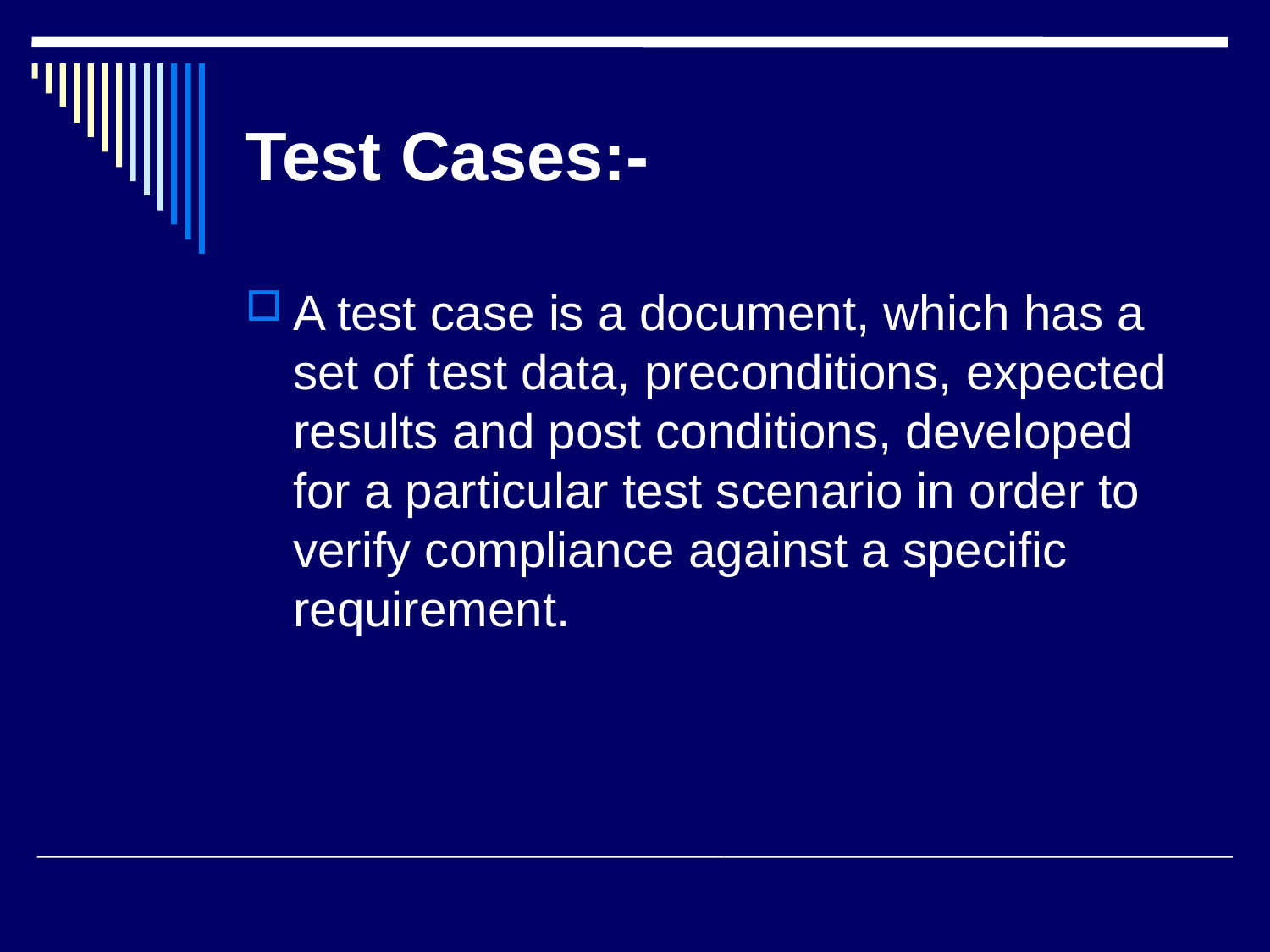

# Test Cases:-
A test case is a document, which has a set of test data, preconditions, expected results and post conditions, developed for a particular test scenario in order to verify compliance against a specific requirement.